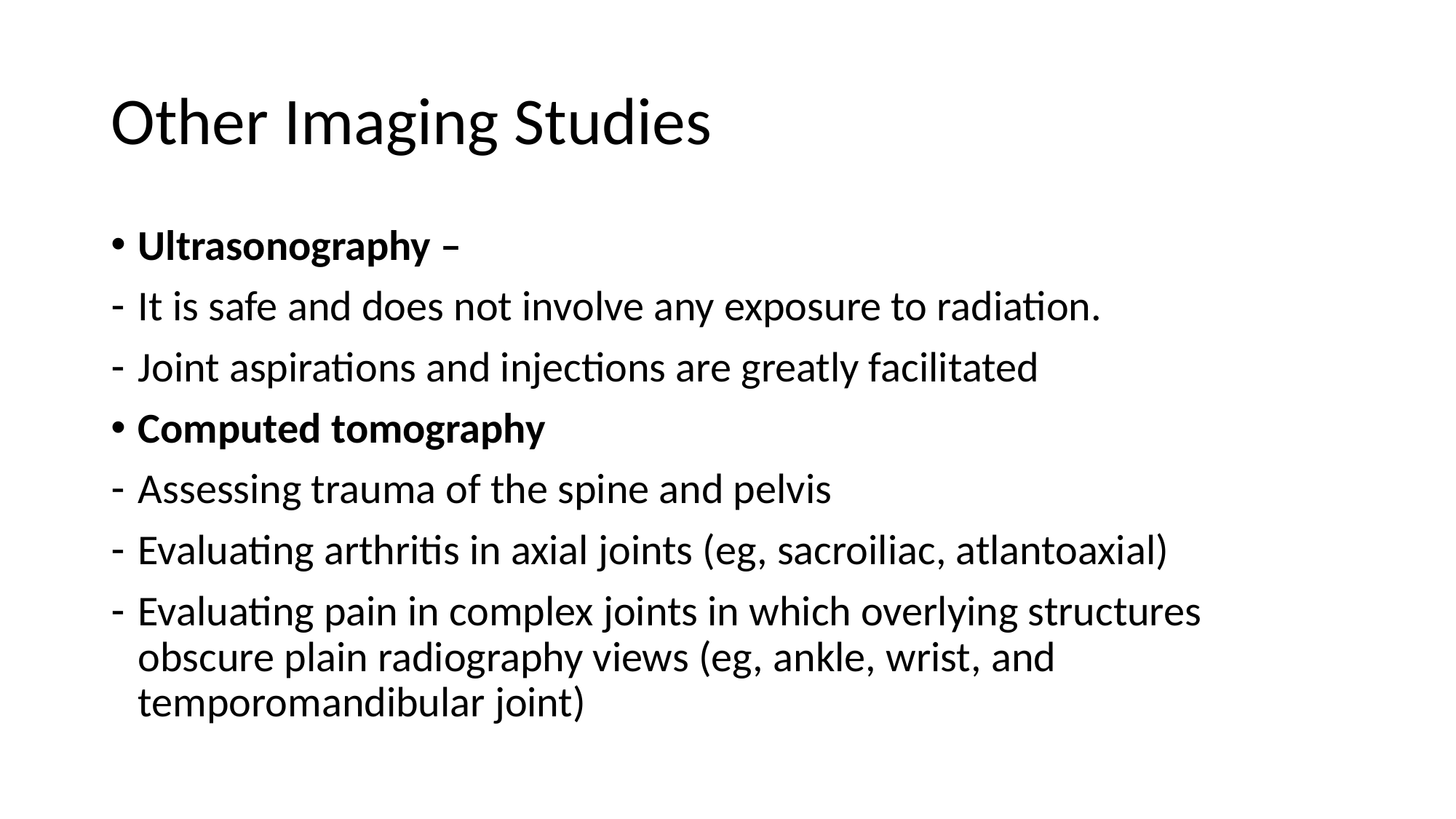

# Other Imaging Studies
Ultrasonography –
It is safe and does not involve any exposure to radiation.
Joint aspirations and injections are greatly facilitated
Computed tomography
Assessing trauma of the spine and pelvis
Evaluating arthritis in axial joints (eg, sacroiliac, atlantoaxial)
Evaluating pain in complex joints in which overlying structures obscure plain radiography views (eg, ankle, wrist, and temporomandibular joint)